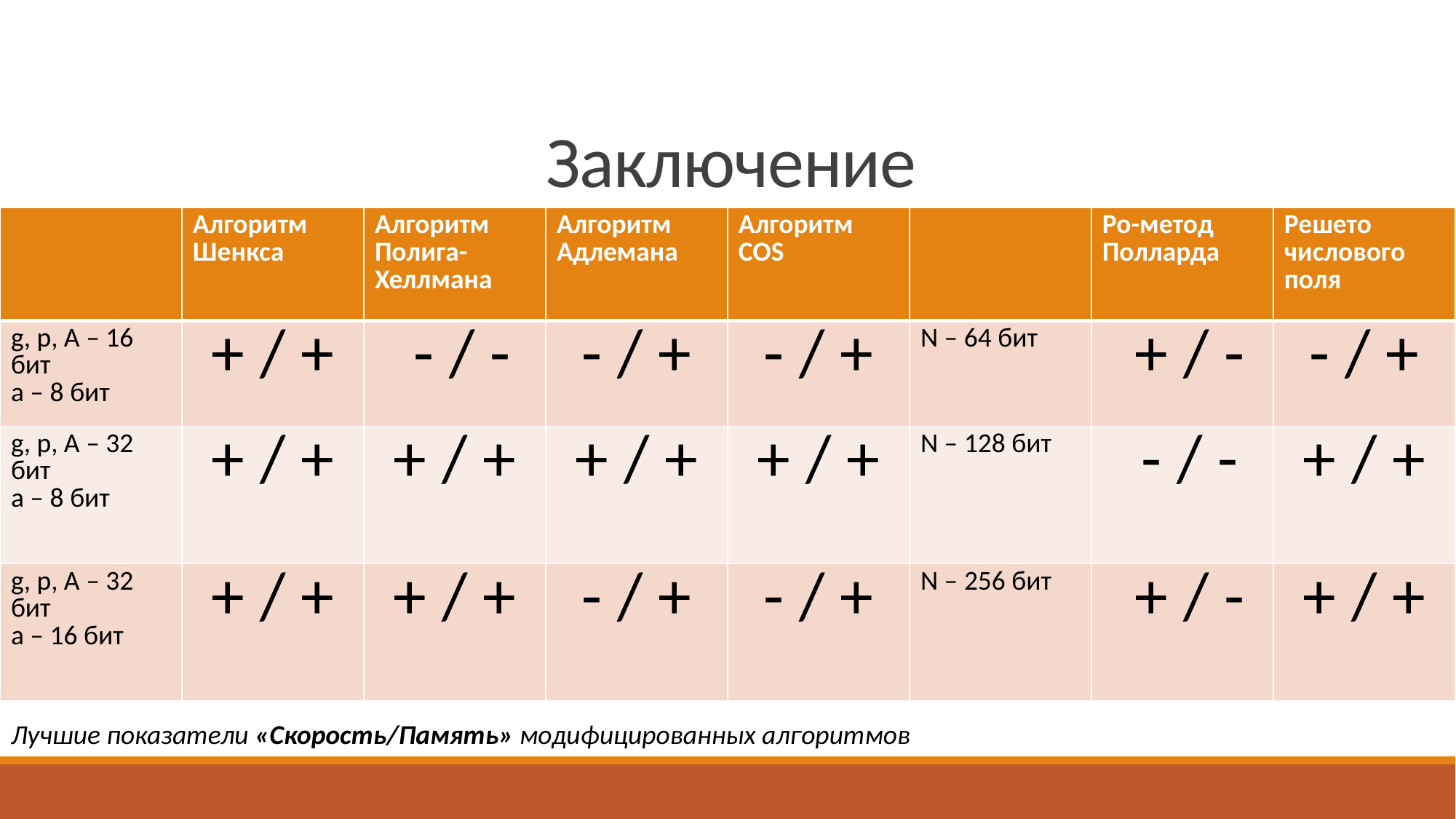

# Заключение
|  | Алгоритм Шенкса | Алгоритм Полига-Хеллмана | Алгоритм Адлемана | Алгоритм COS |  | Ро-метод Полларда | Решето числового поля |
| --- | --- | --- | --- | --- | --- | --- | --- |
| g, p, A – 16 бит a – 8 бит | + / + | - / - | - / + | - / + | N – 64 бит | + / - | - / + |
| g, p, A – 32 бит a – 8 бит | + / + | + / + | + / + | + / + | N – 128 бит | - / - | + / + |
| g, p, A – 32 бит a – 16 бит | + / + | + / + | - / + | - / + | N – 256 бит | + / - | + / + |
Лучшие показатели «Скорость/Память» модифицированных алгоритмов